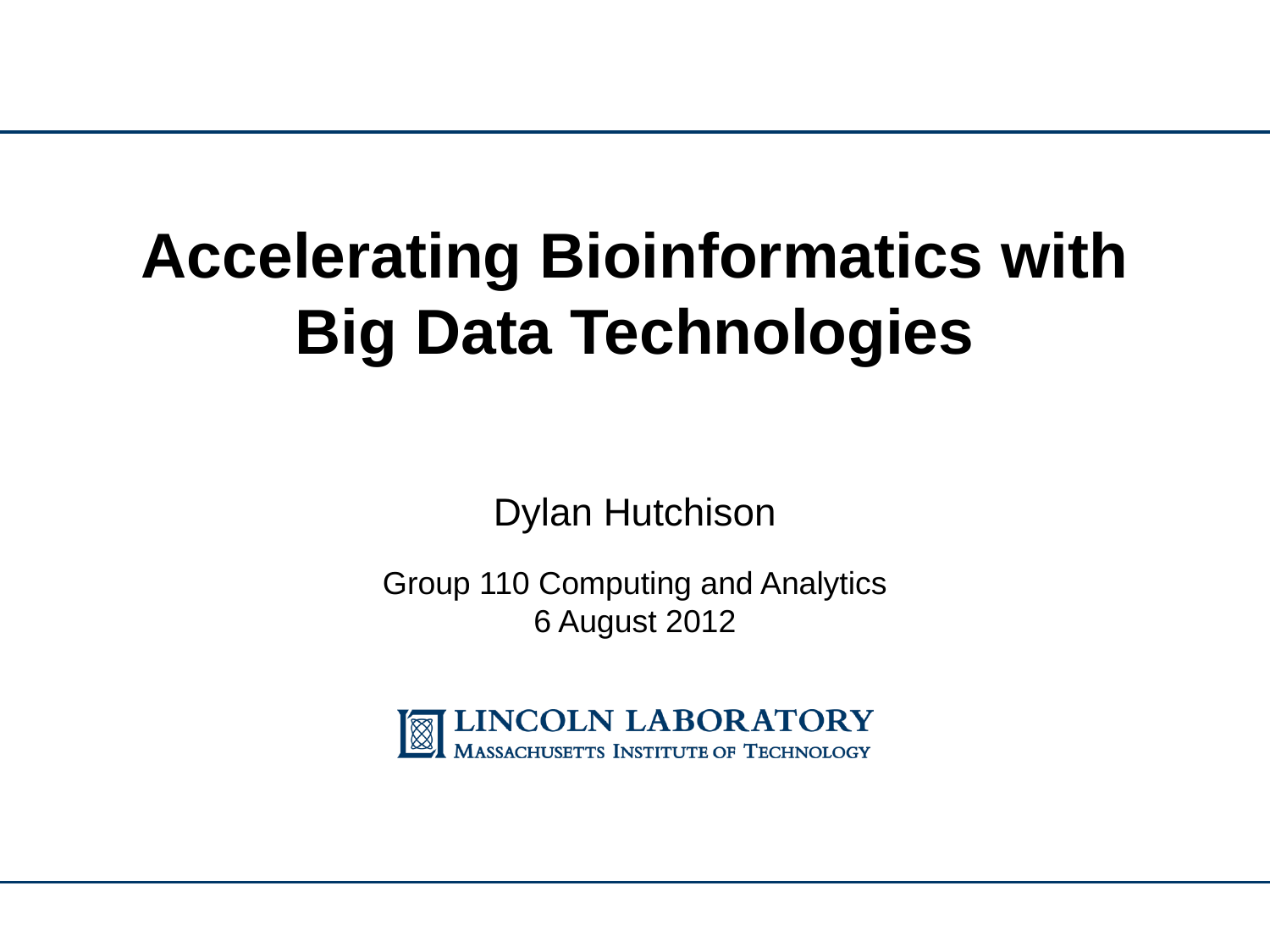

# Accelerating Bioinformatics with Big Data Technologies
Dylan Hutchison
Group 110 Computing and Analytics
6 August 2012